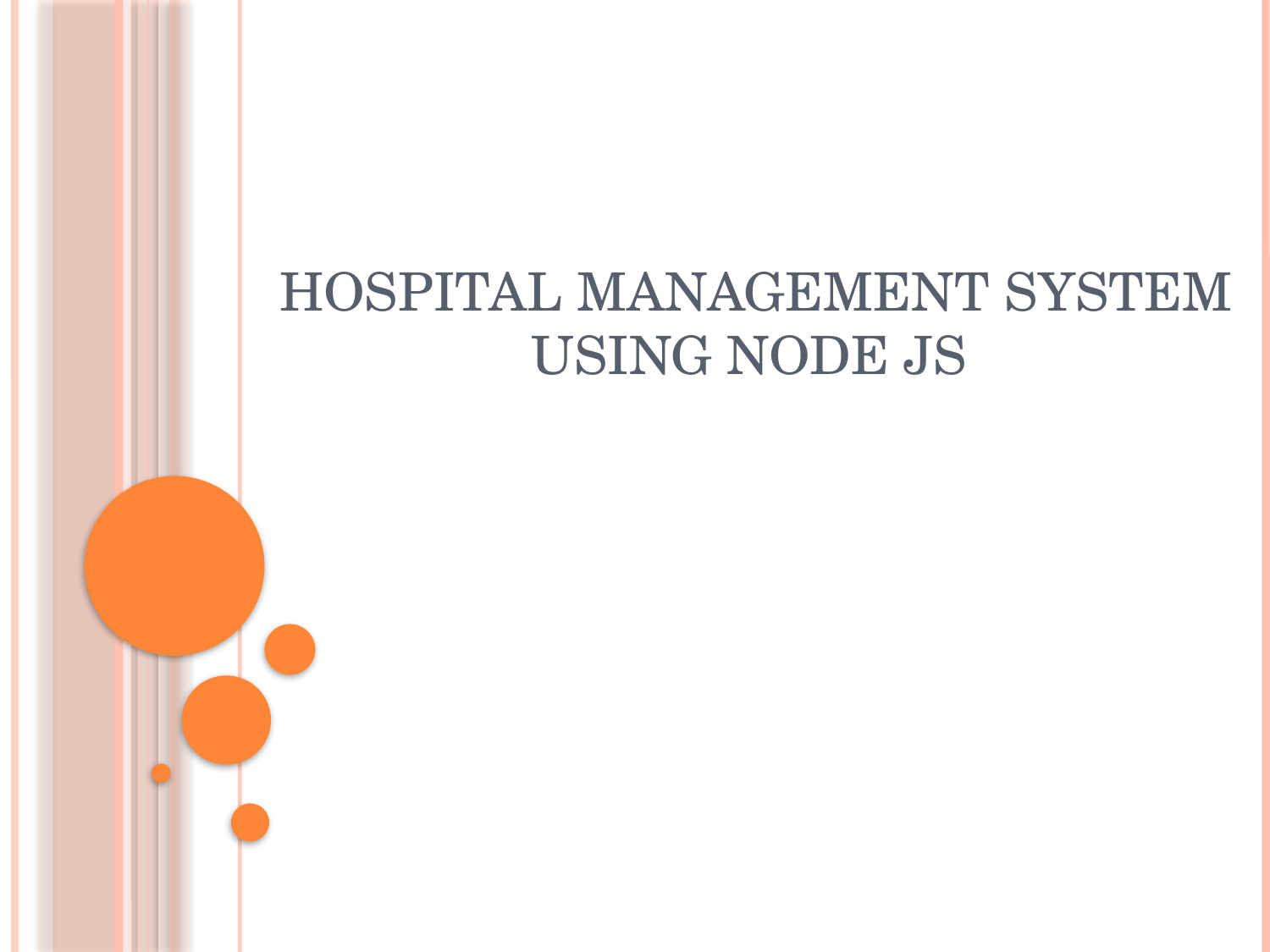

# Hospital Management System Using Node JS